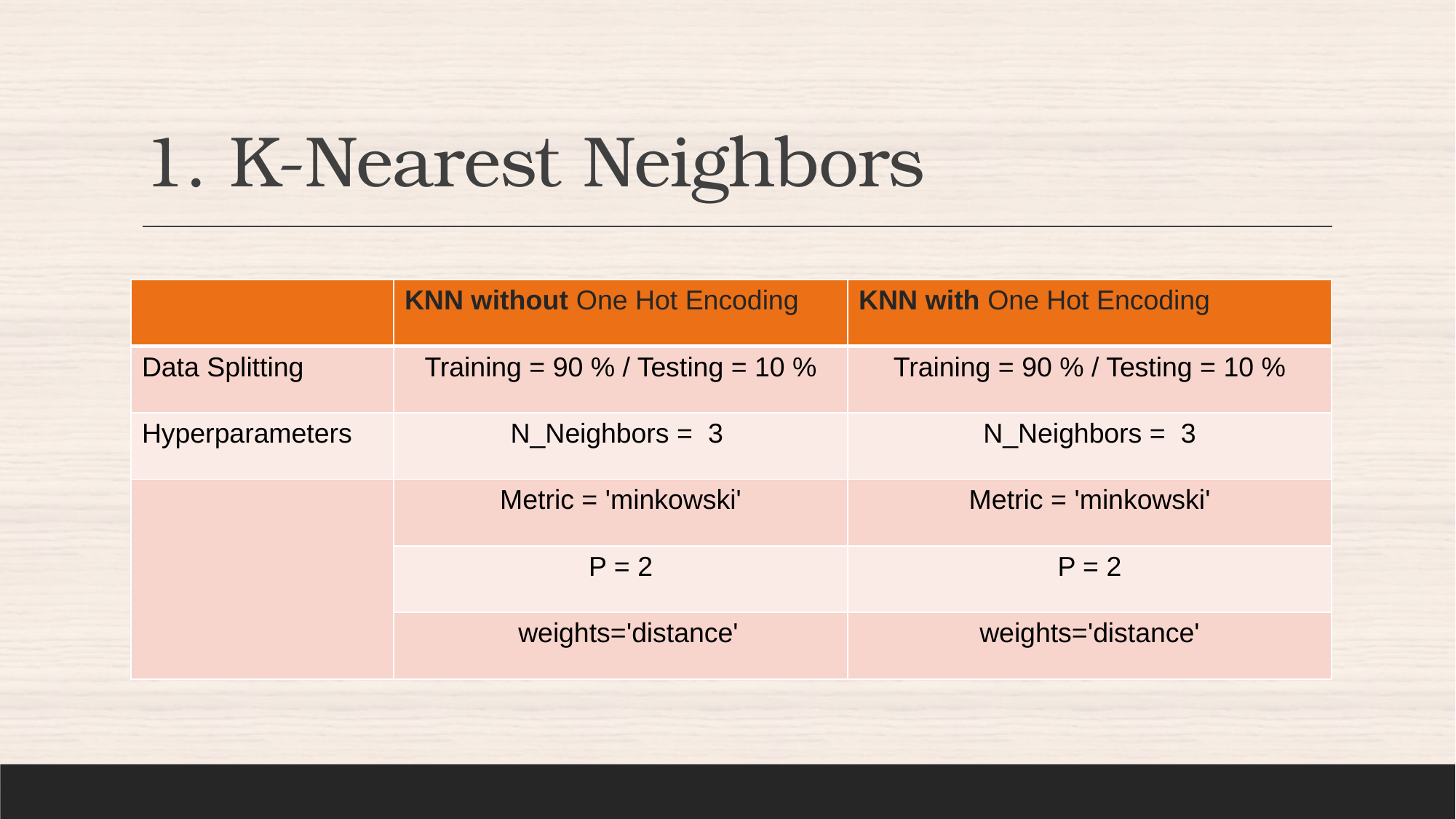

# 1. K-Nearest Neighbors
|  | KNN without One Hot Encoding | KNN with One Hot Encoding |
| --- | --- | --- |
| Data Splitting | Training = 90 % / Testing = 10 % | Training = 90 % / Testing = 10 % |
| Hyperparameters | N\_Neighbors = 3 | N\_Neighbors = 3 |
|  | Metric = 'minkowski' | Metric = 'minkowski' |
|  | P = 2 | P = 2 |
|  | weights='distance' | weights='distance' |